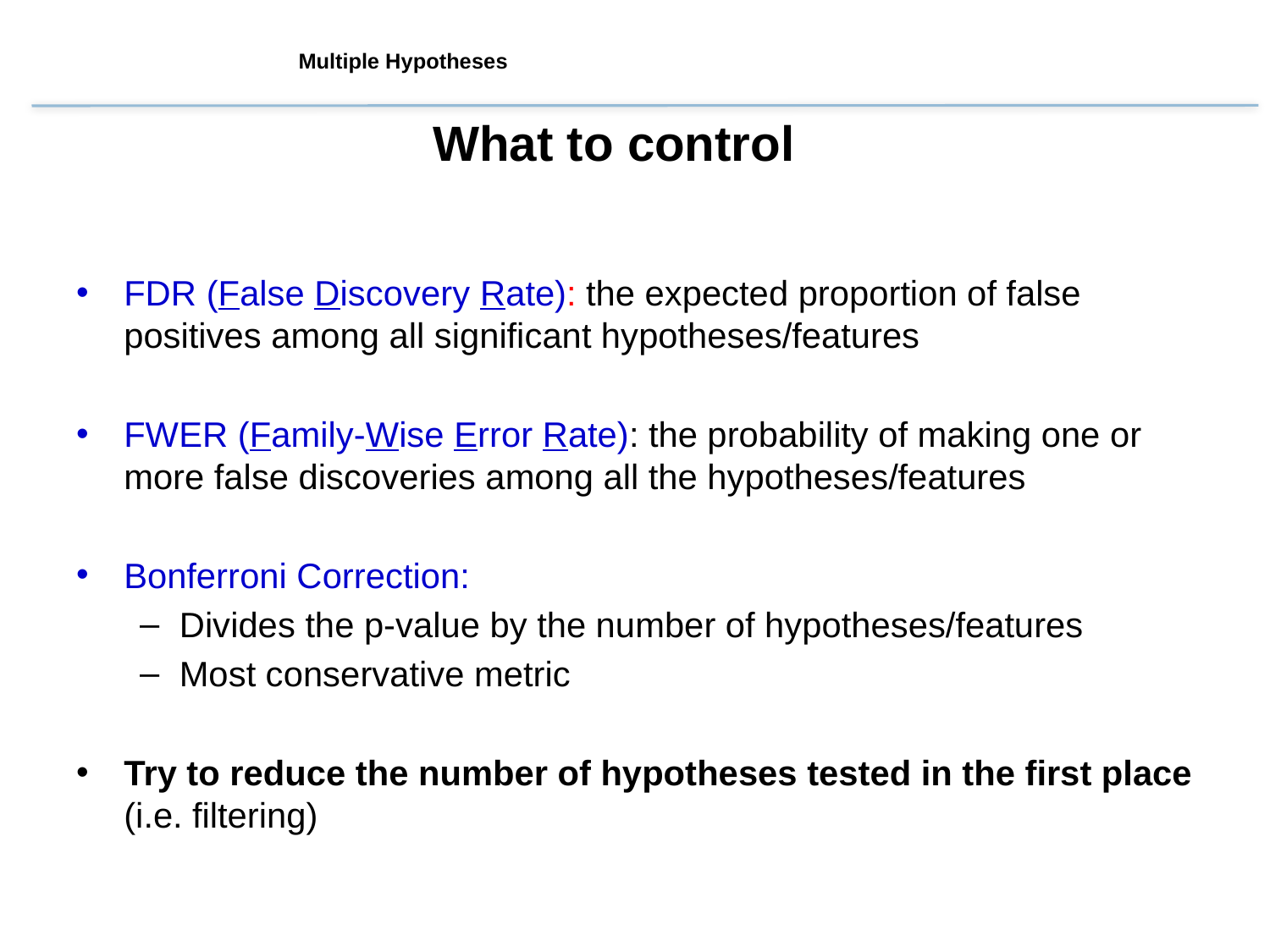

# Multiple Hypotheses
What to control
FDR (False Discovery Rate): the expected proportion of false positives among all significant hypotheses/features

FWER (Family-Wise Error Rate): the probability of making one or more false discoveries among all the hypotheses/features

Bonferroni Correction:
Divides the p-value by the number of hypotheses/features
Most conservative metric

Try to reduce the number of hypotheses tested in the first place (i.e. filtering)